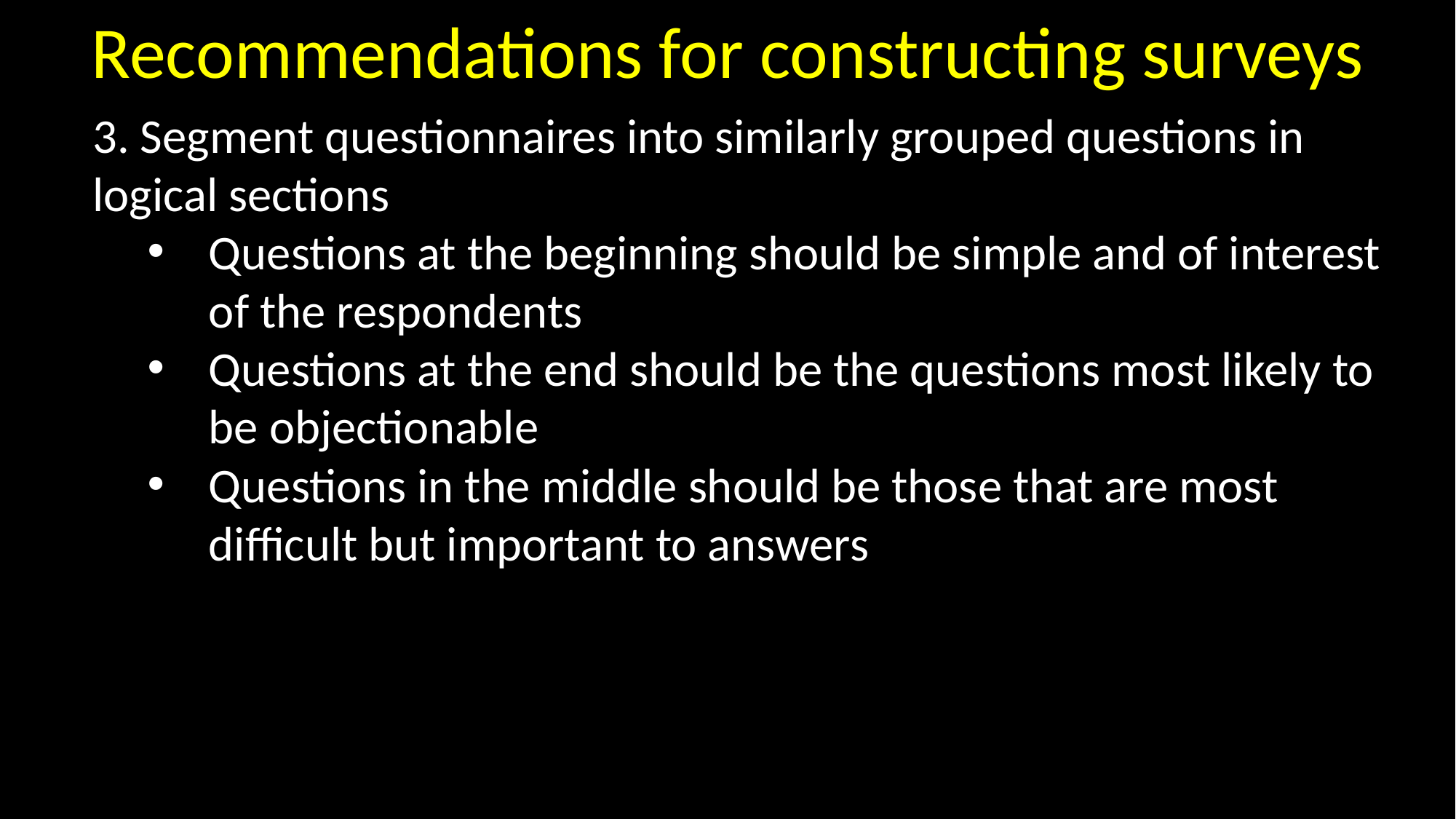

Recommendations for constructing surveys
3. Segment questionnaires into similarly grouped questions in  logical sections
Questions at the beginning should be simple and of interest of the respondents
Questions at the end should be the questions most likely to be objectionable
Questions in the middle should be those that are most difficult but important to answers